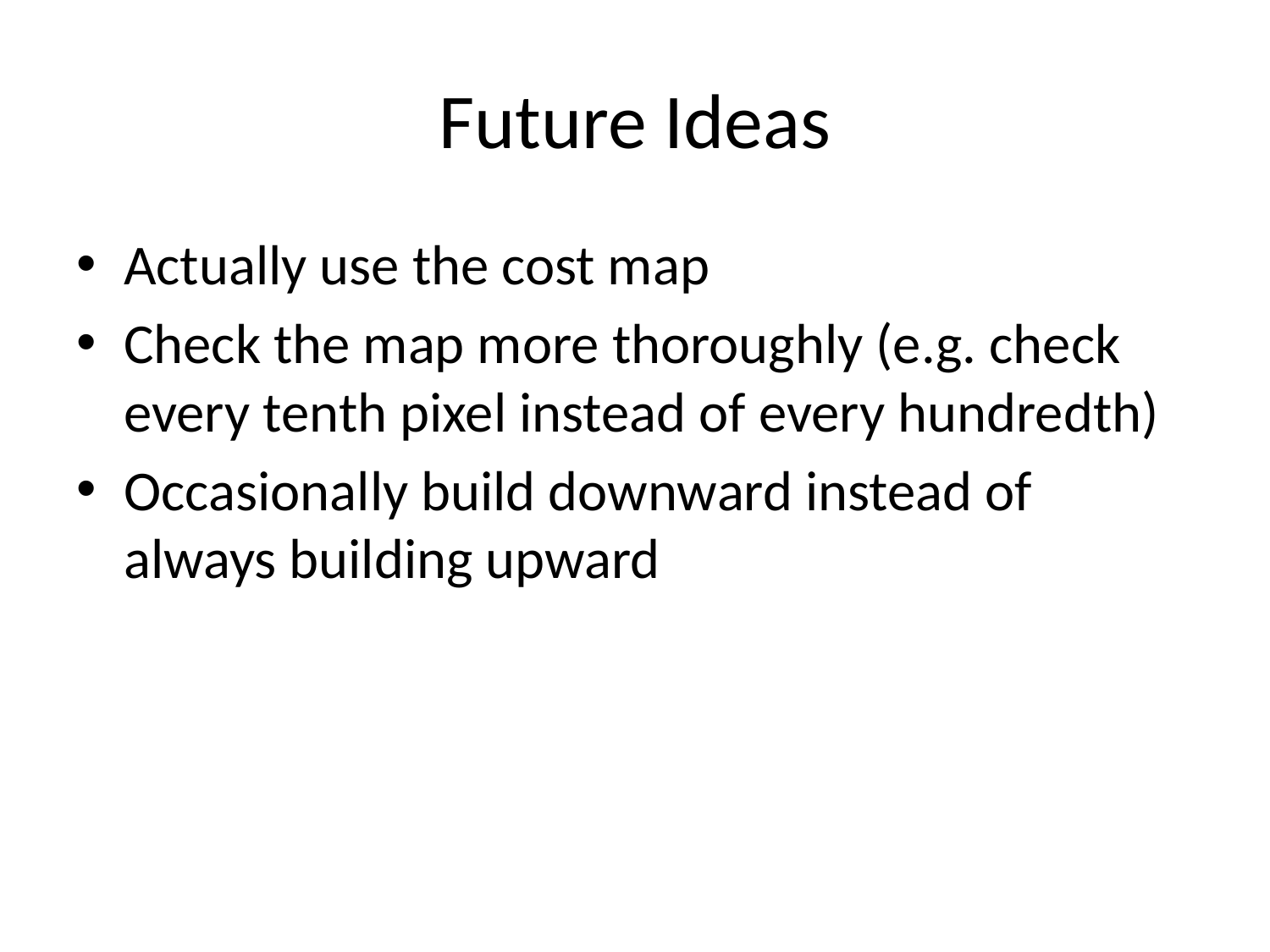

# Future Ideas
Actually use the cost map
Check the map more thoroughly (e.g. check every tenth pixel instead of every hundredth)
Occasionally build downward instead of always building upward